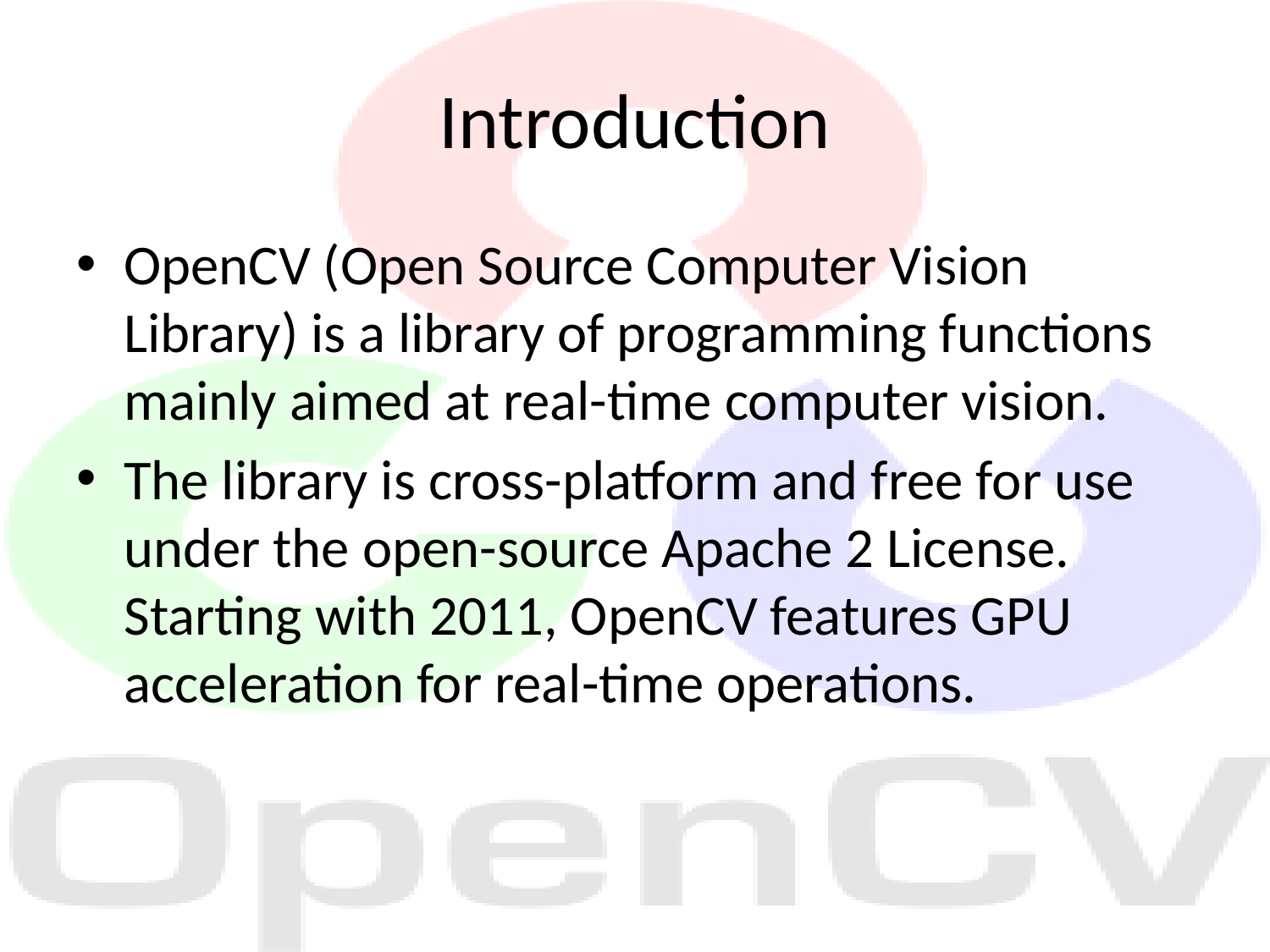

# Introduction
OpenCV (Open Source Computer Vision Library) is a library of programming functions mainly aimed at real-time computer vision.
The library is cross-platform and free for use under the open-source Apache 2 License. Starting with 2011, OpenCV features GPU acceleration for real-time operations.